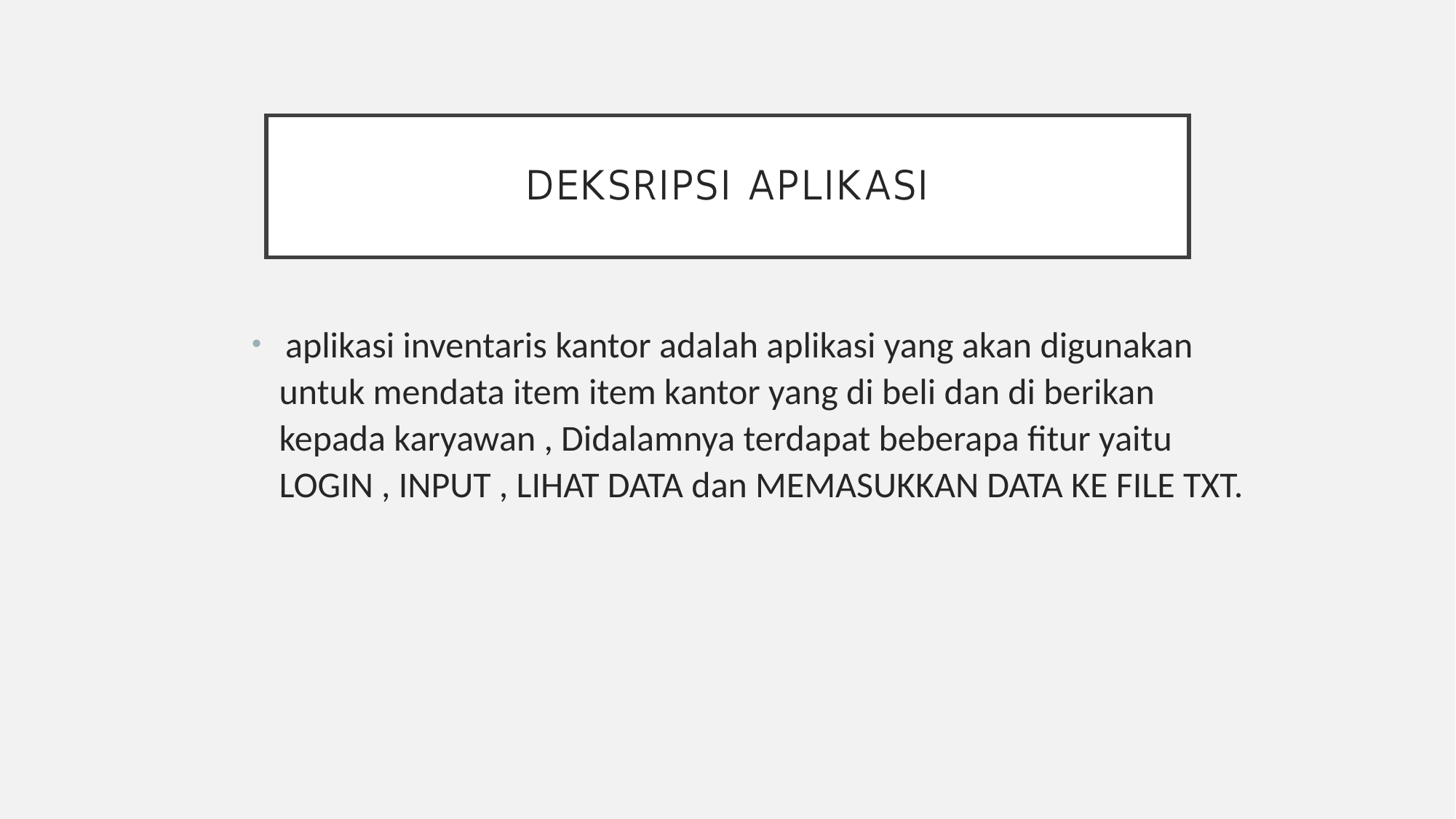

# Deksripsi Aplikasi
 aplikasi inventaris kantor adalah aplikasi yang akan digunakan untuk mendata item item kantor yang di beli dan di berikan kepada karyawan , Didalamnya terdapat beberapa fitur yaitu LOGIN , INPUT , LIHAT DATA dan MEMASUKKAN DATA KE FILE TXT.